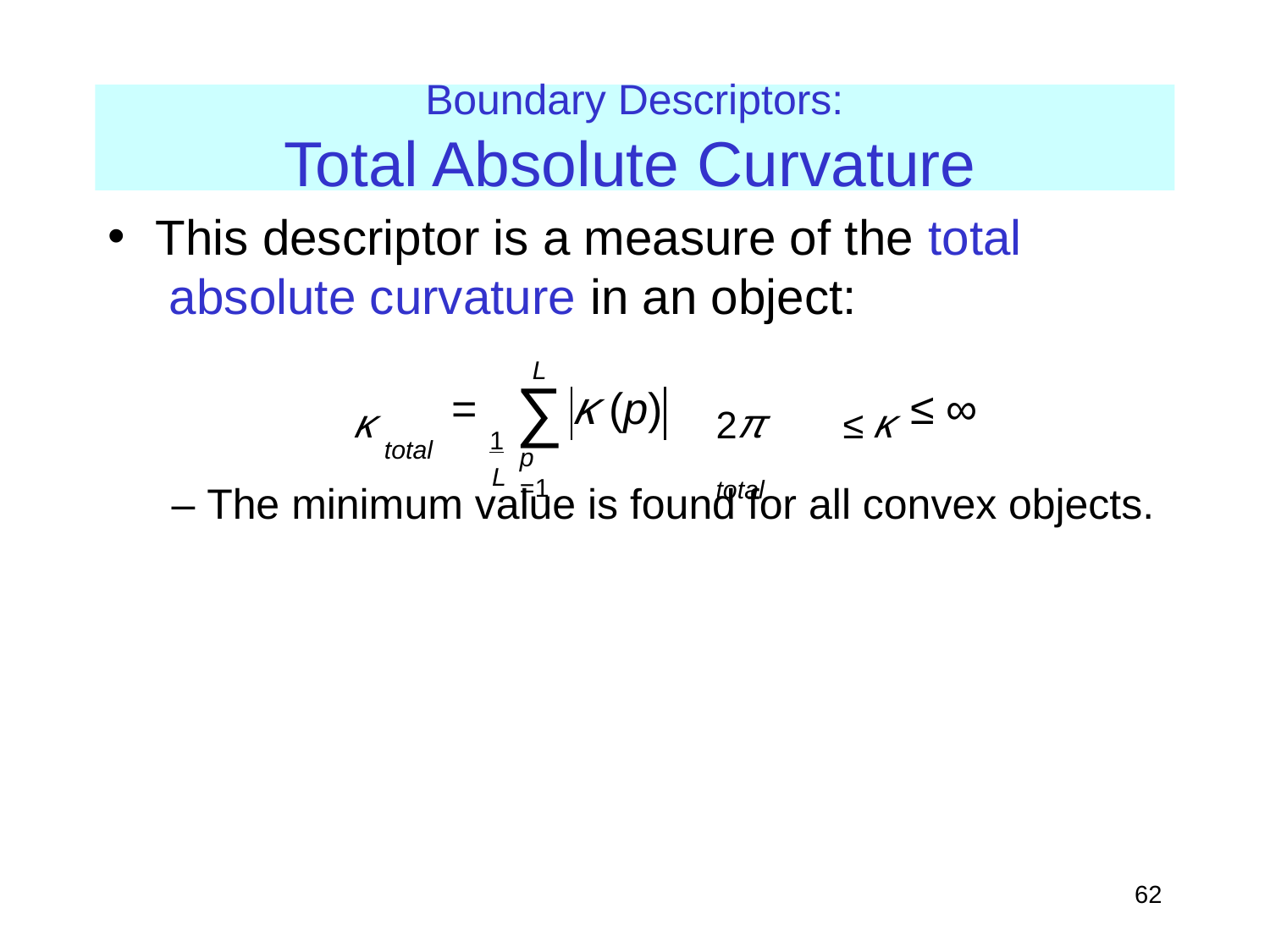

Boundary Descriptors:

# Total Absolute Curvature
This descriptor is a measure of the total  absolute curvature in an object:
L
∑
κ (p)
=
≤ ∞
 1
L

κ total
2π	≤ κ total
p =1
– The minimum value is found for all convex objects.
62